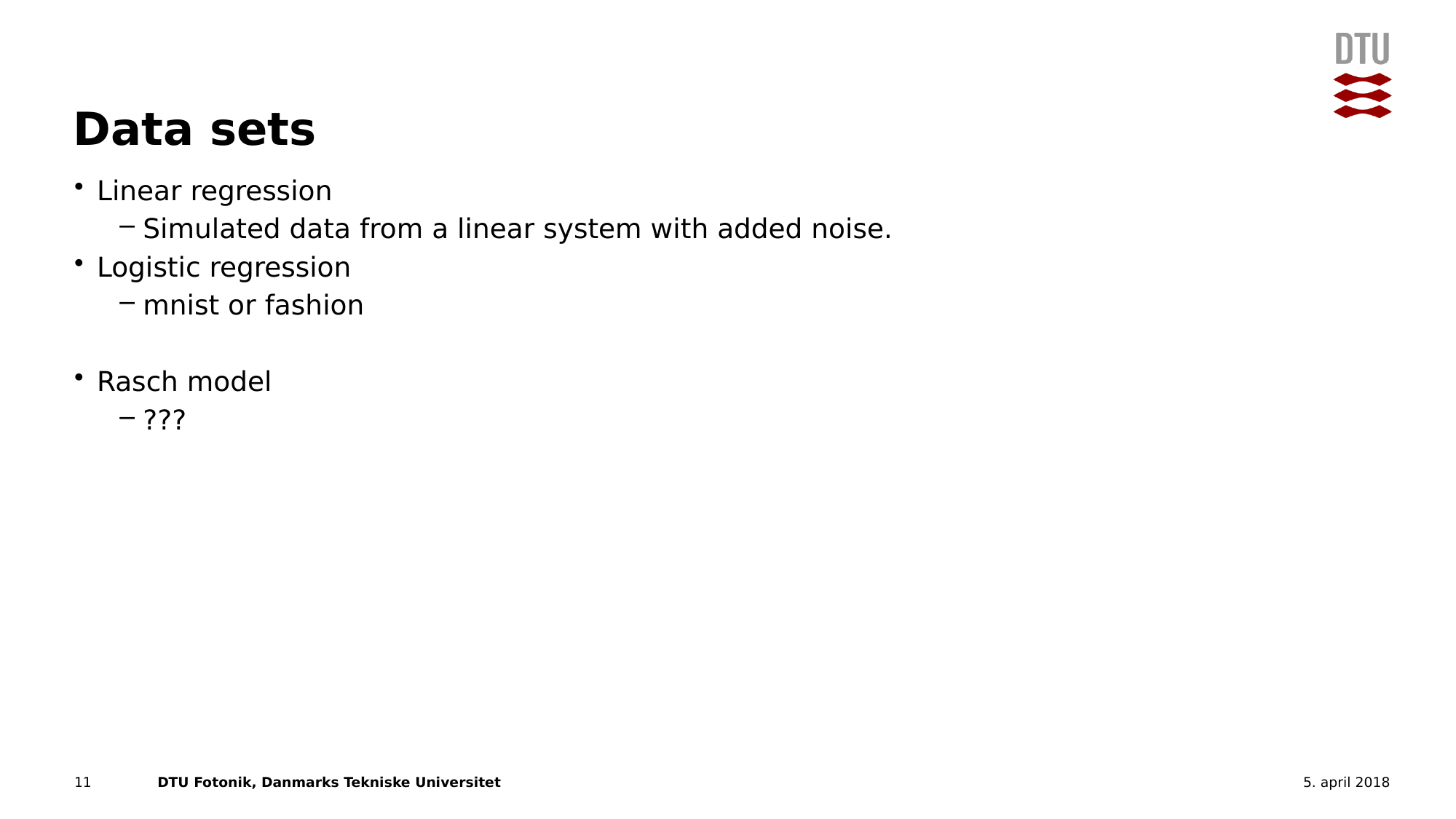

# Data sets
Linear regression
Simulated data from a linear system with added noise.
Logistic regression
mnist or fashion

Rasch model
???
5. april 2018
11